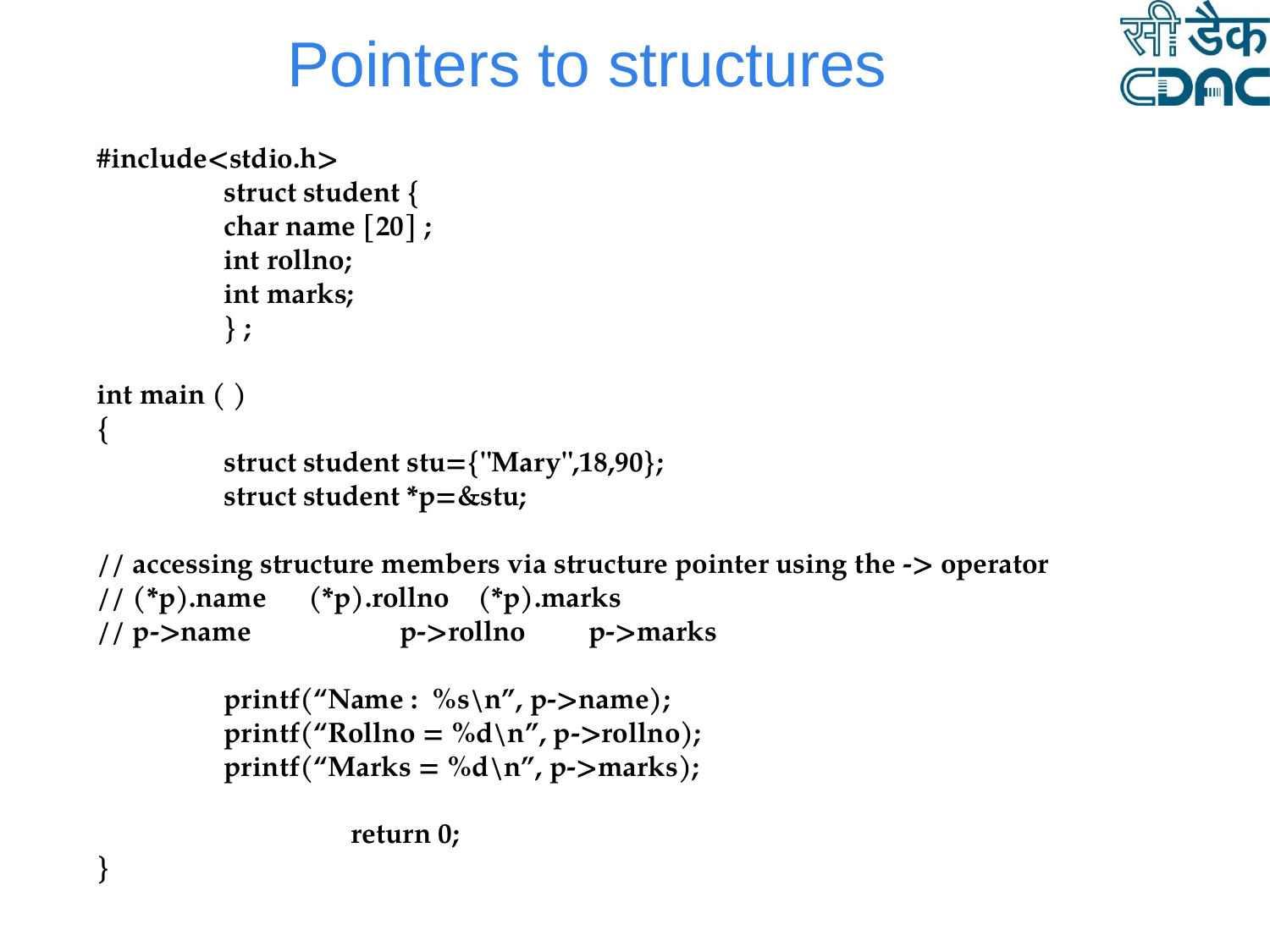

# Pointers to structures
#include<stdio.h>
	struct student {
	char name [20] ;
	int rollno;
	int marks;
	} ;

int main ( )
{
	struct student stu={"Mary",18,90};
	struct student *p=&stu;

// accessing structure members via structure pointer using the -> operator
// (*p).name      (*p).rollno    (*p).marks
// p->name	       p->rollno         p->marks

	printf(“Name :  %s\n”, p->name);
	printf(“Rollno = %d\n”, p->rollno);
 	printf(“Marks = %d\n”, p->marks);

		return 0;
}